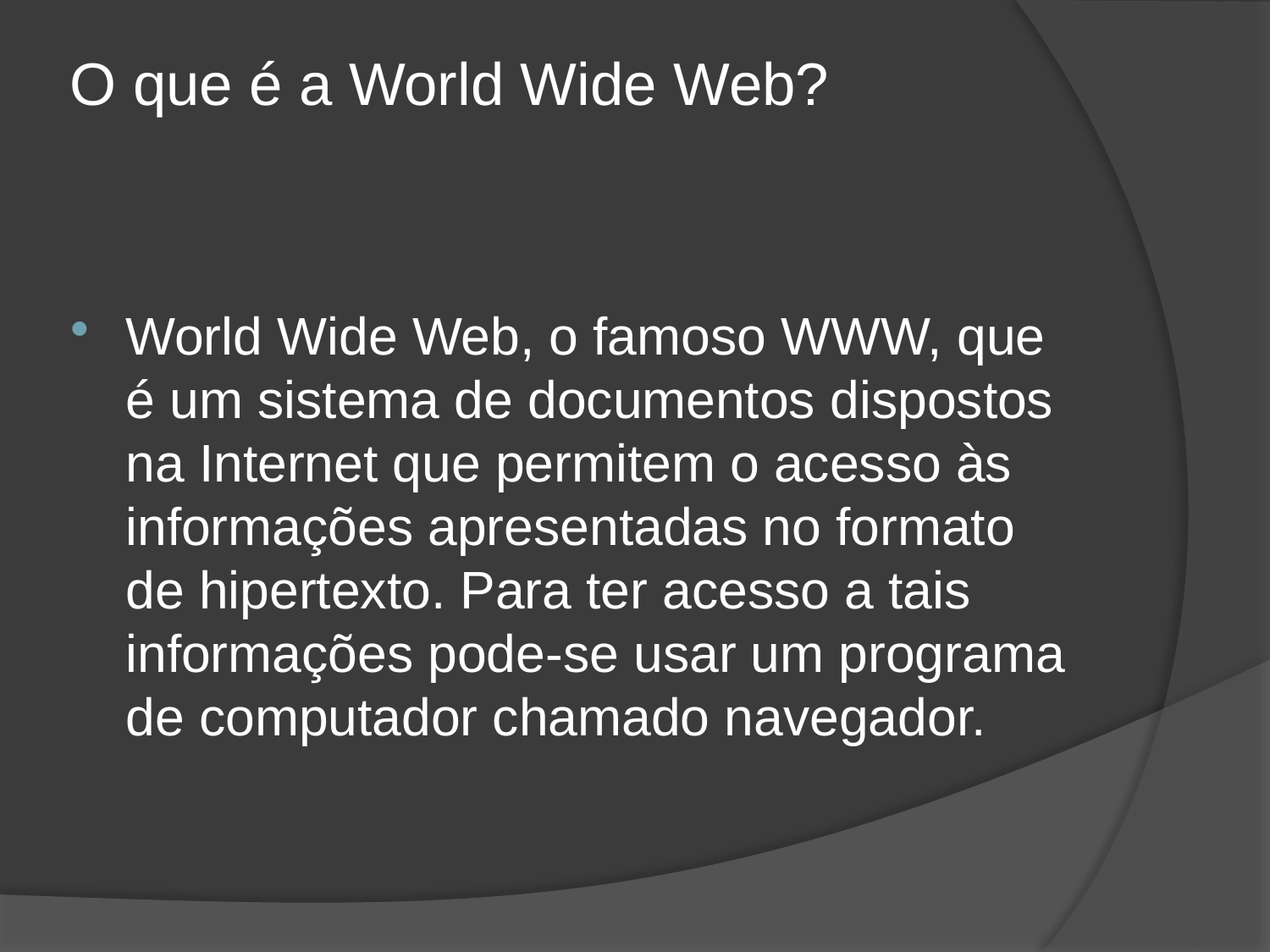

# O que é a World Wide Web?
World Wide Web, o famoso WWW, que é um sistema de documentos dispostos na Internet que permitem o acesso às informações apresentadas no formato de hipertexto. Para ter acesso a tais informações pode-se usar um programa de computador chamado navegador.